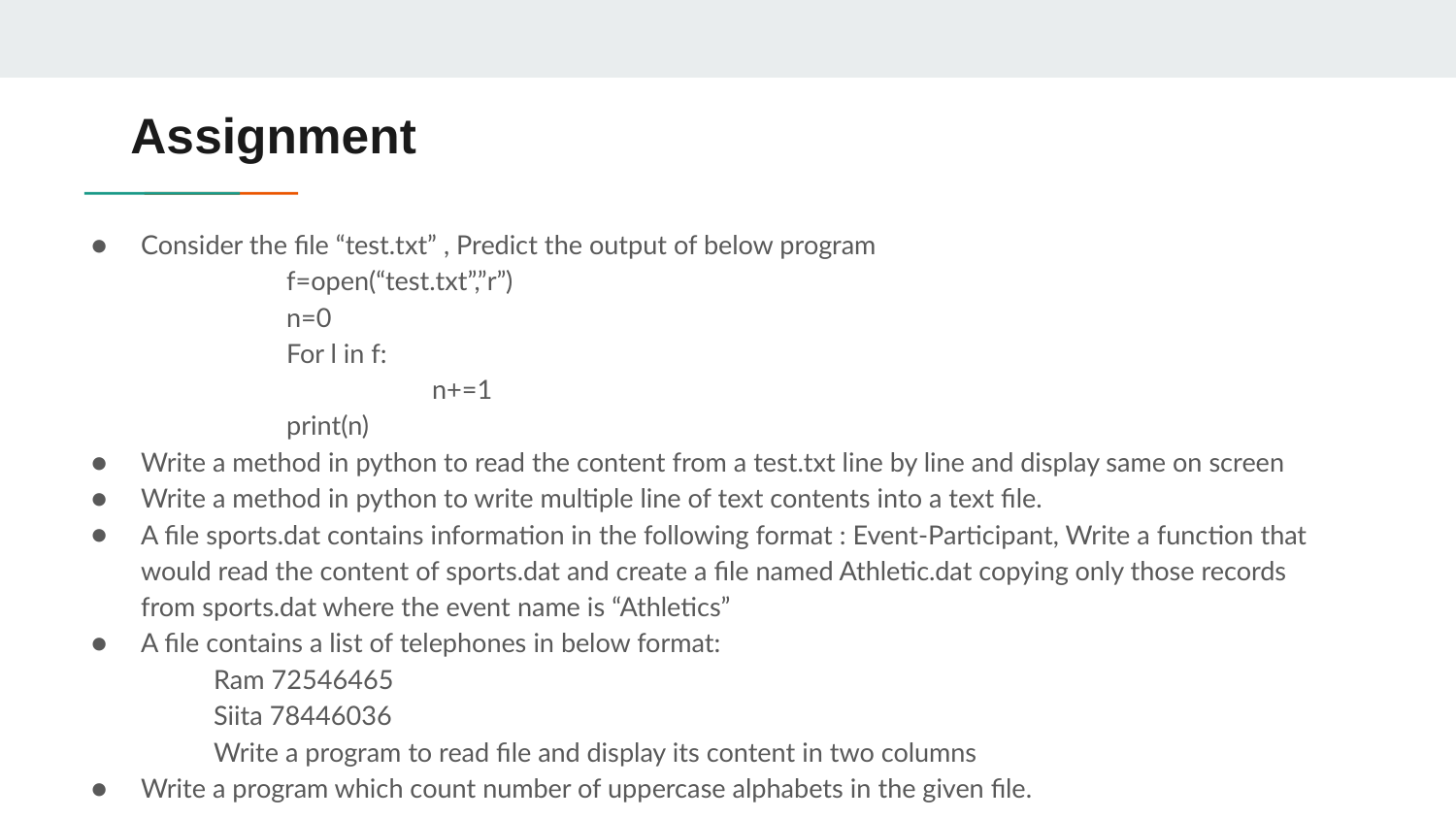

# Assignment
Consider the file “test.txt” , Predict the output of below program
	f=open(“test.txt”,”r”)
	n=0
	For l in f:
		n+=1
	print(n)
Write a method in python to read the content from a test.txt line by line and display same on screen
Write a method in python to write multiple line of text contents into a text file.
A file sports.dat contains information in the following format : Event-Participant, Write a function that would read the content of sports.dat and create a file named Athletic.dat copying only those records from sports.dat where the event name is “Athletics”
A file contains a list of telephones in below format:
Ram 72546465
Siita 78446036
	Write a program to read file and display its content in two columns
Write a program which count number of uppercase alphabets in the given file.